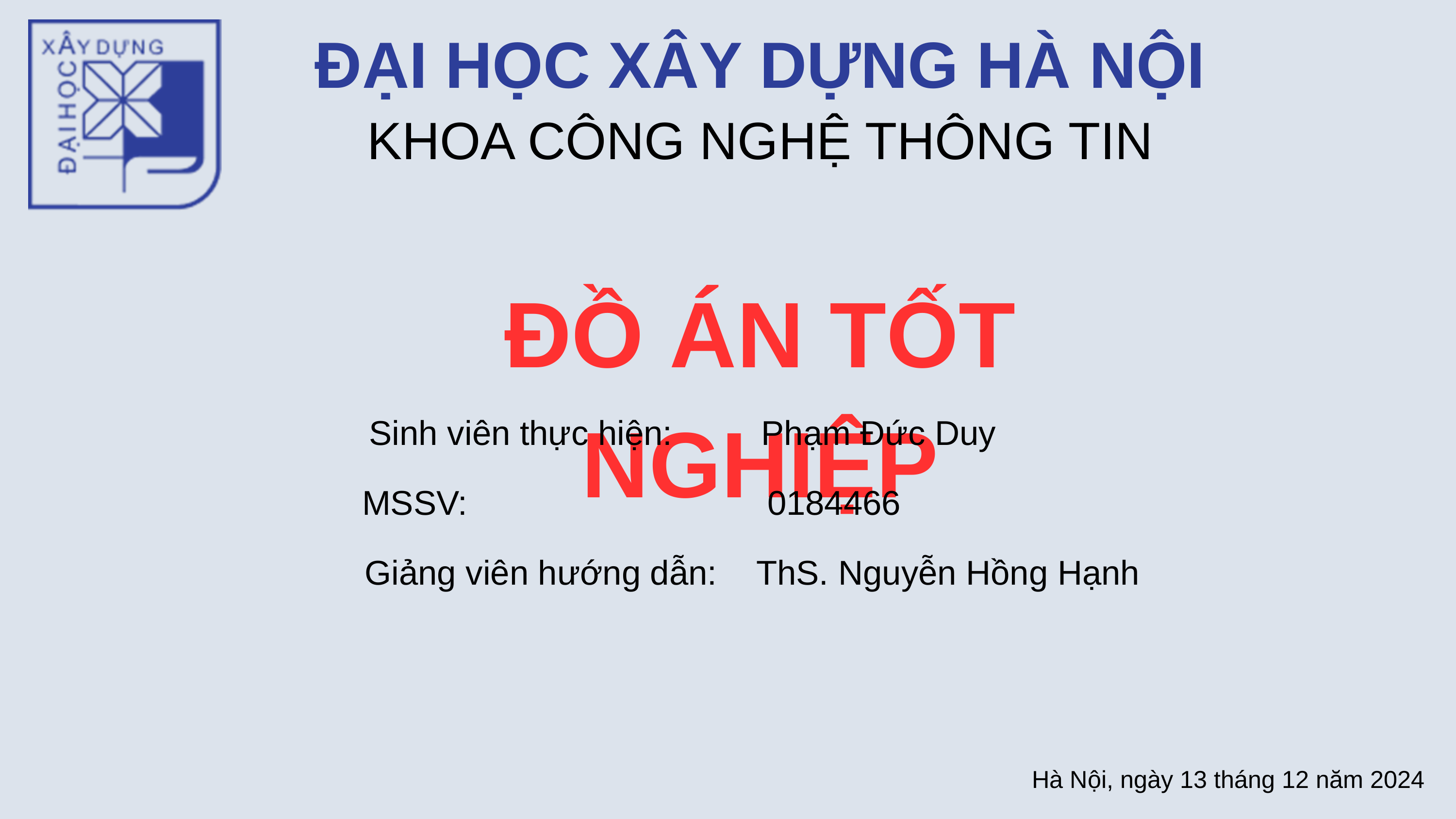

ĐẠI HỌC XÂY DỰNG HÀ NỘI

KHOA CÔNG NGHỆ THÔNG TIN
ĐỒ ÁN TỐT NGHIỆP
Sinh viên thực hiện:
Phạm Đức Duy
MSSV:
0184466
Giảng viên hướng dẫn:
ThS. Nguyễn Hồng Hạnh
Hà Nội, ngày 13 tháng 12 năm 2024